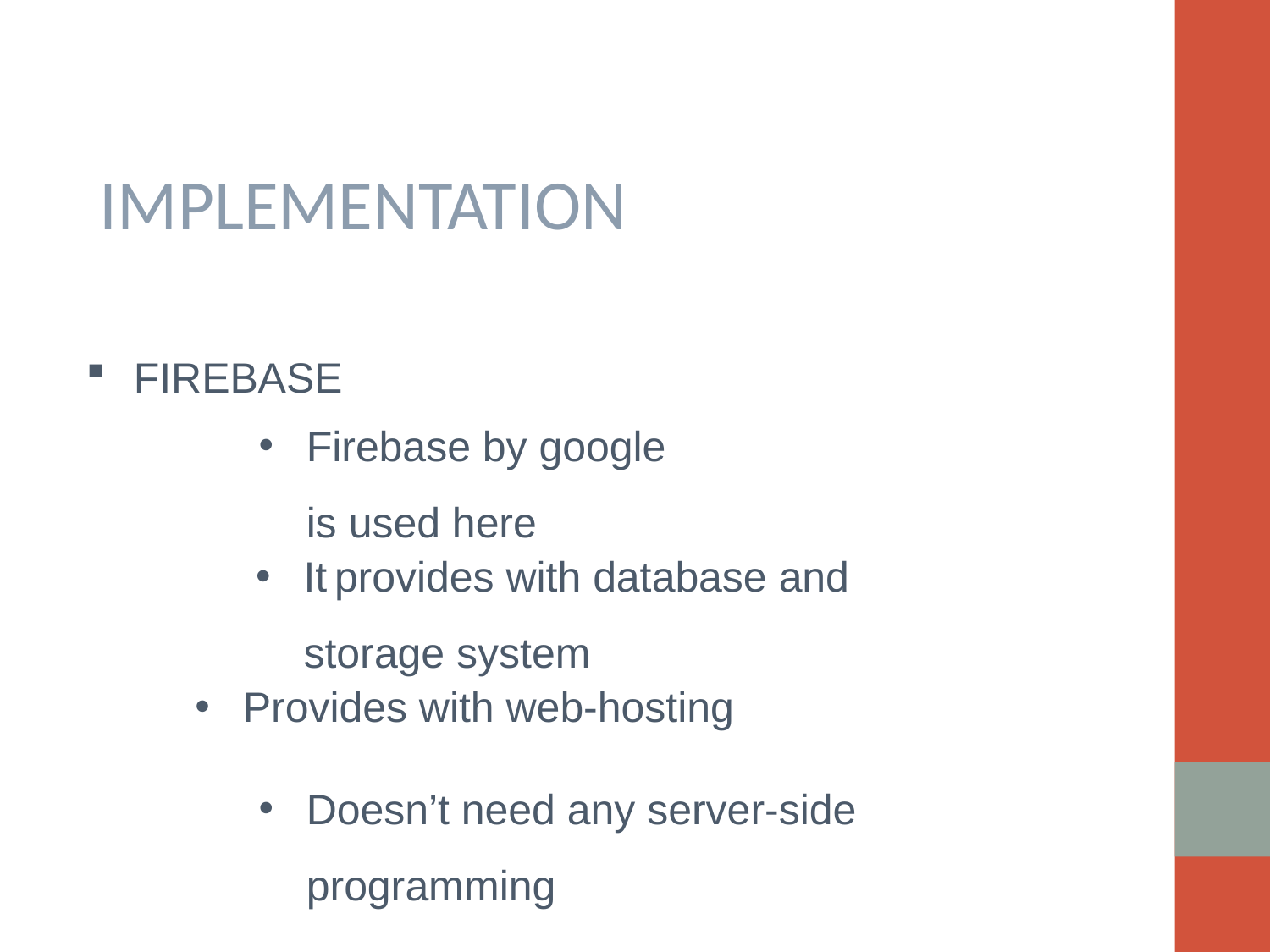

IMPLEMENTATION
FIREBASE
Firebase by google is used here
It provides with database and storage system
Provides with web-hosting
Doesn’t need any server-side programming